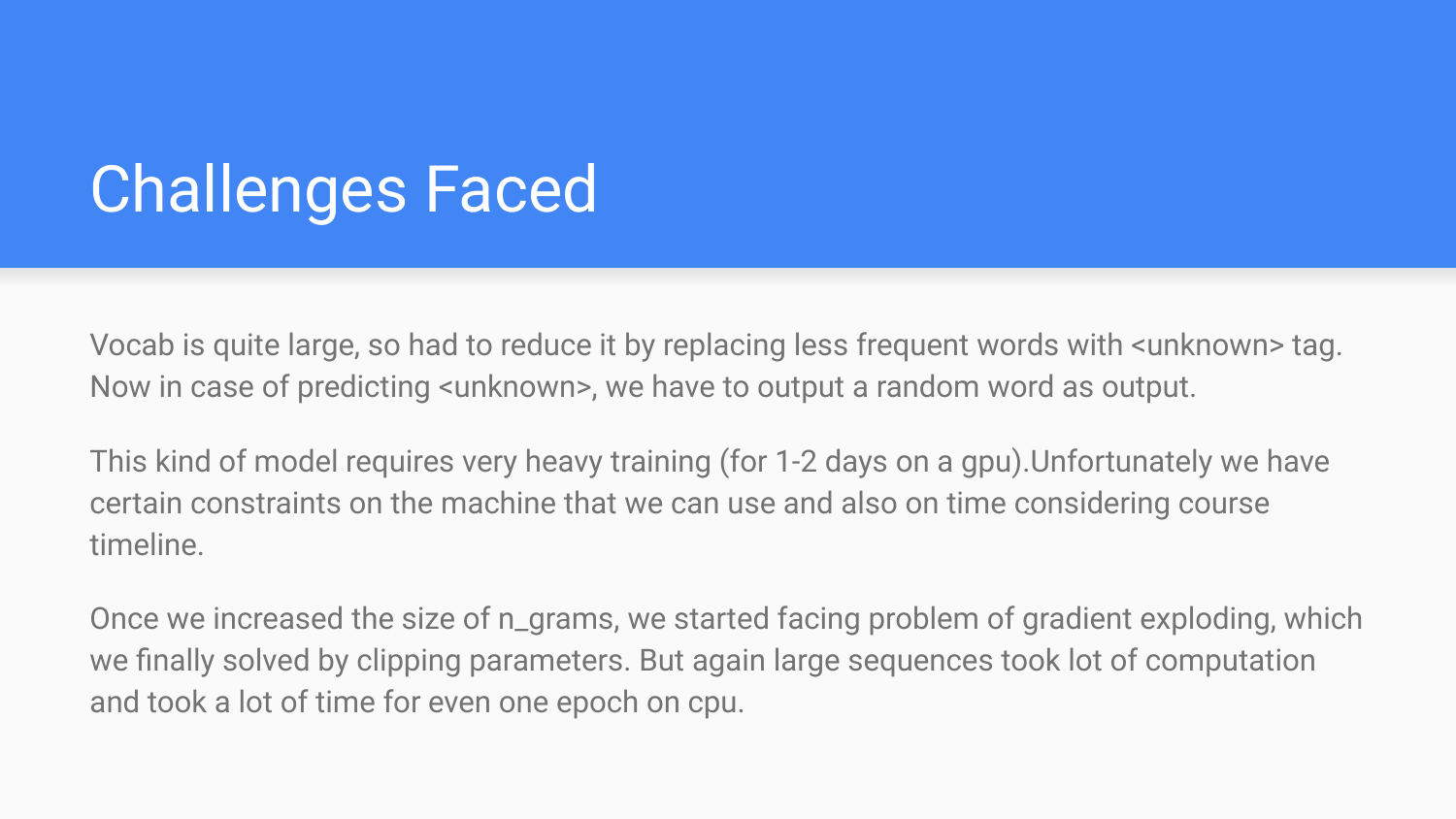

# Challenges Faced
Vocab is quite large, so had to reduce it by replacing less frequent words with <unknown> tag. Now in case of predicting <unknown>, we have to output a random word as output.
This kind of model requires very heavy training (for 1-2 days on a gpu).Unfortunately we have certain constraints on the machine that we can use and also on time considering course timeline.
Once we increased the size of n_grams, we started facing problem of gradient exploding, which we finally solved by clipping parameters. But again large sequences took lot of computation and took a lot of time for even one epoch on cpu.